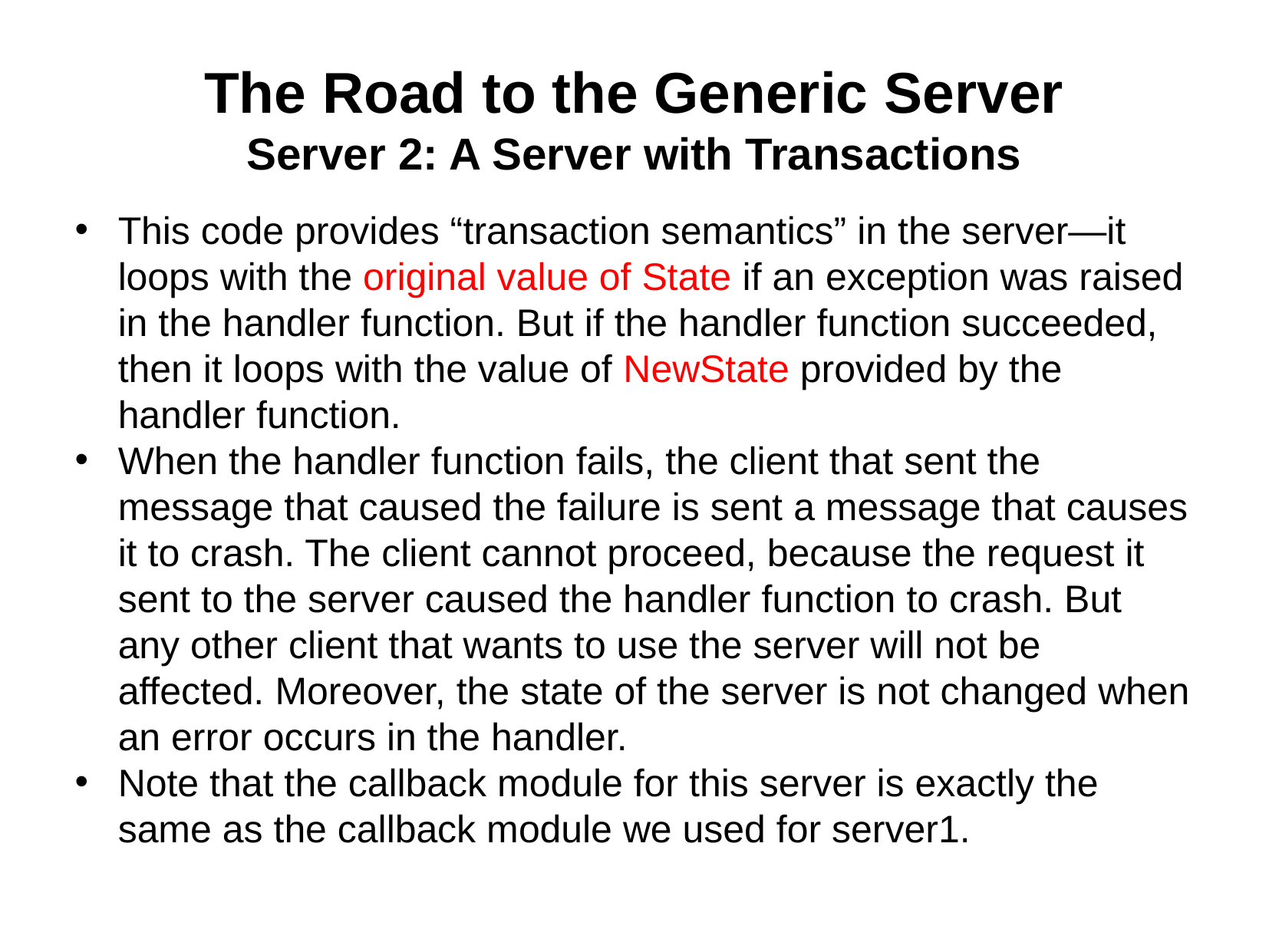

# The Road to the Generic Server Server 2: A Server with Transactions
This code provides “transaction semantics” in the server—it loops with the original value of State if an exception was raised in the handler function. But if the handler function succeeded, then it loops with the value of NewState provided by the handler function.
When the handler function fails, the client that sent the message that caused the failure is sent a message that causes it to crash. The client cannot proceed, because the request it sent to the server caused the handler function to crash. But any other client that wants to use the server will not be affected. Moreover, the state of the server is not changed when an error occurs in the handler.
Note that the callback module for this server is exactly the same as the callback module we used for server1.